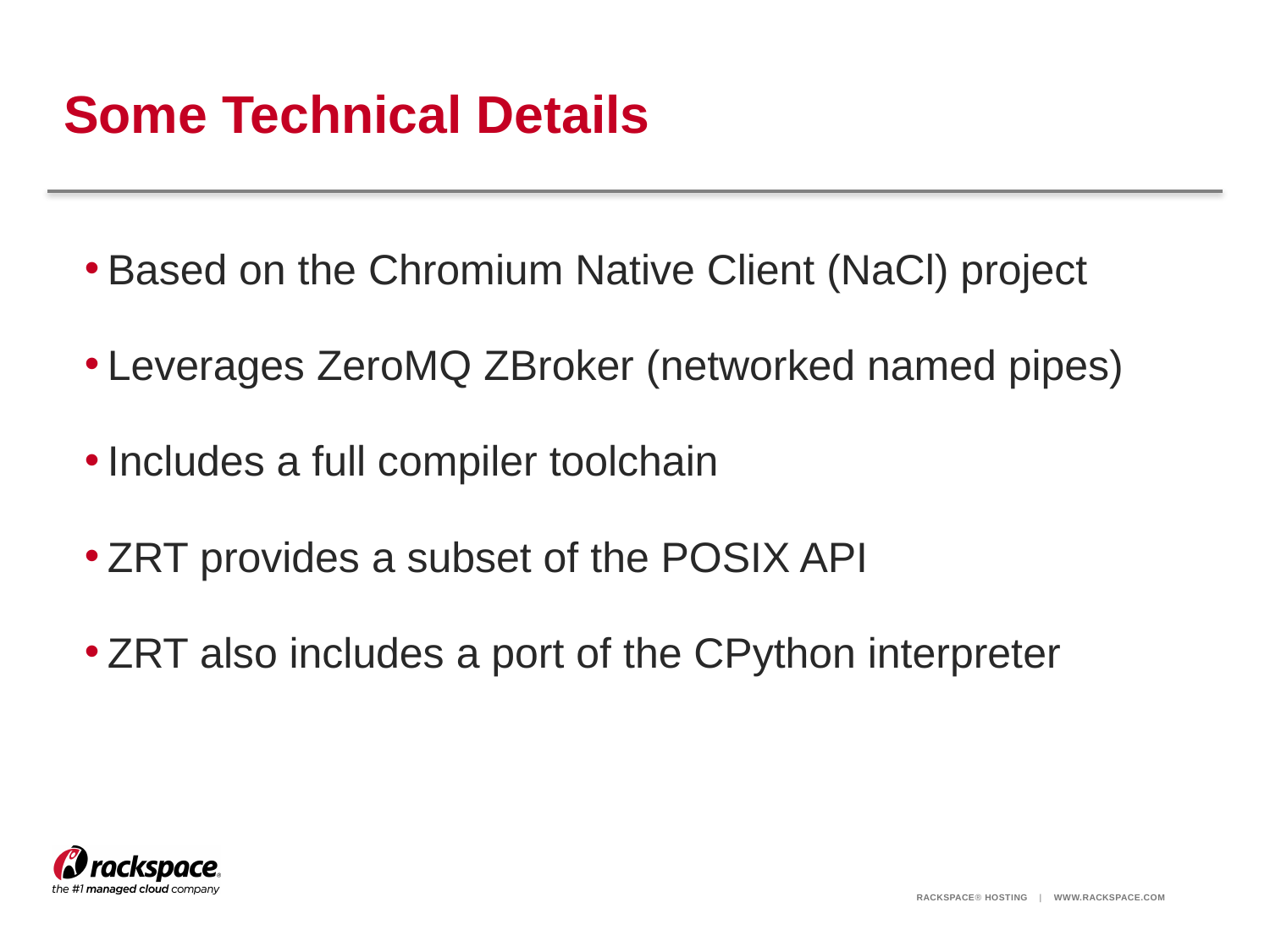

# Some Technical Details
Based on the Chromium Native Client (NaCl) project
Leverages ZeroMQ ZBroker (networked named pipes)
Includes a full compiler toolchain
ZRT provides a subset of the POSIX API
ZRT also includes a port of the CPython interpreter